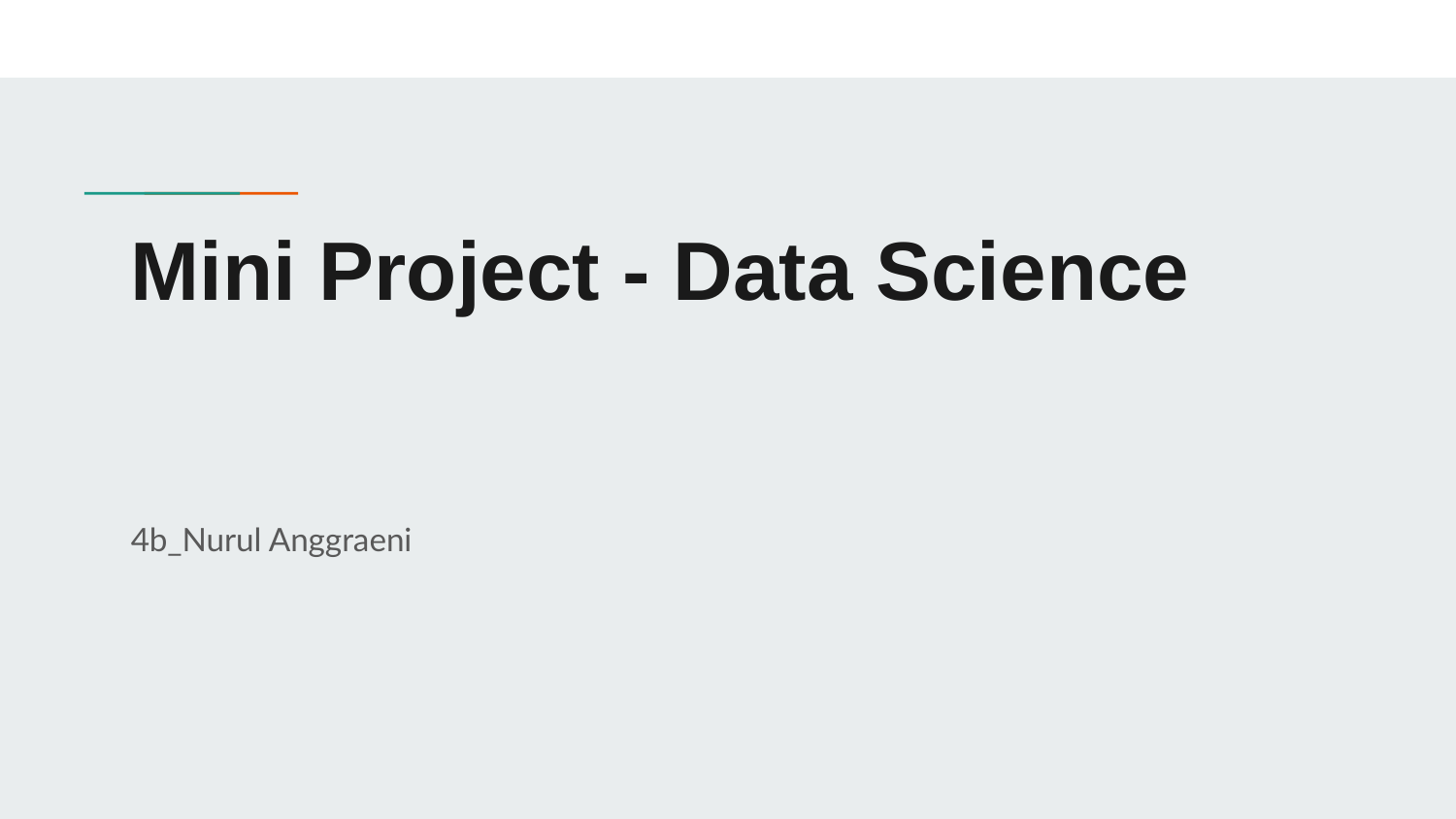

# Mini Project - Data Science
4b_Nurul Anggraeni